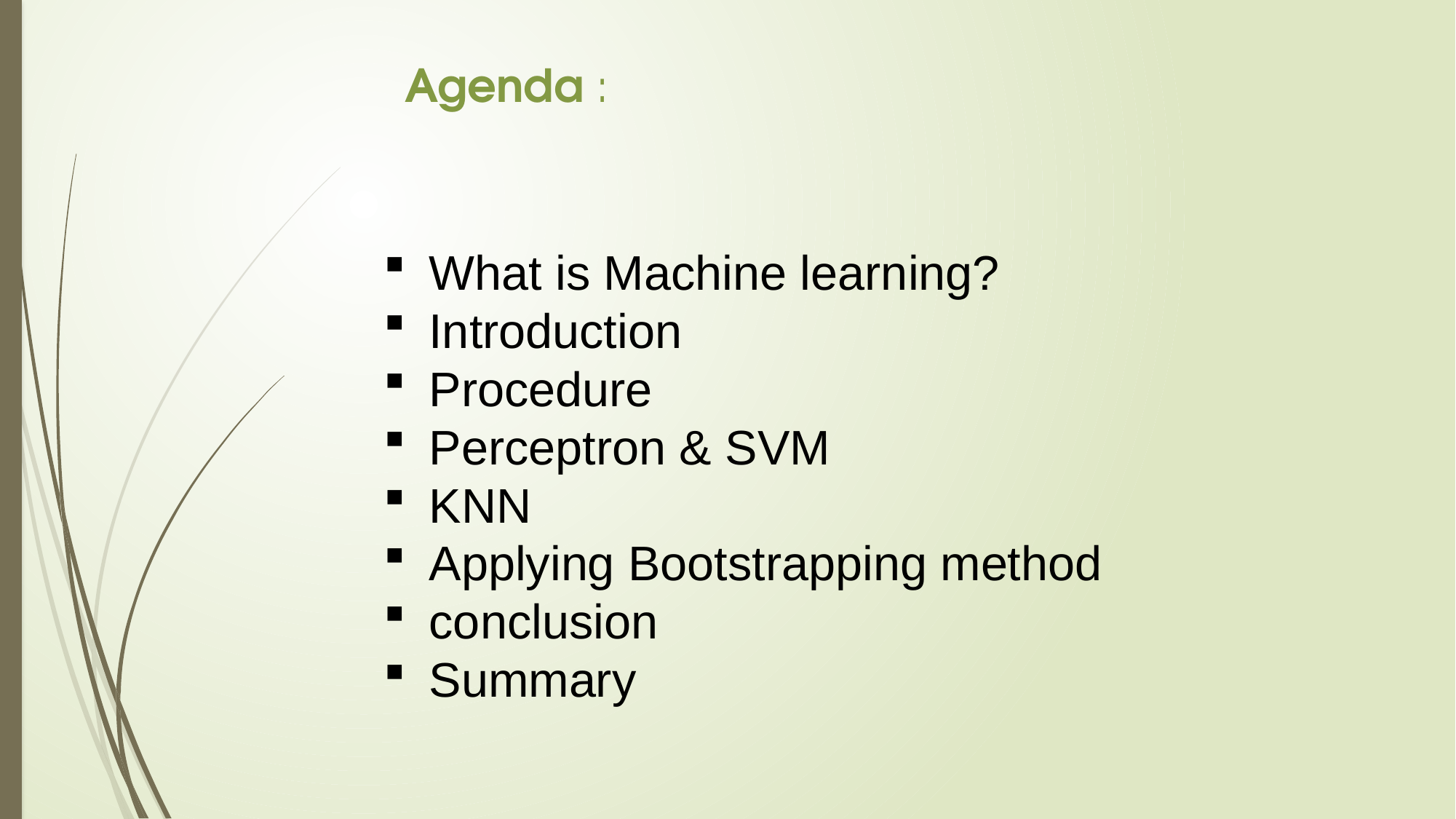

Agenda :
What is Machine learning?
Introduction
Procedure
Perceptron & SVM
KNN
Applying Bootstrapping method
conclusion
Summary